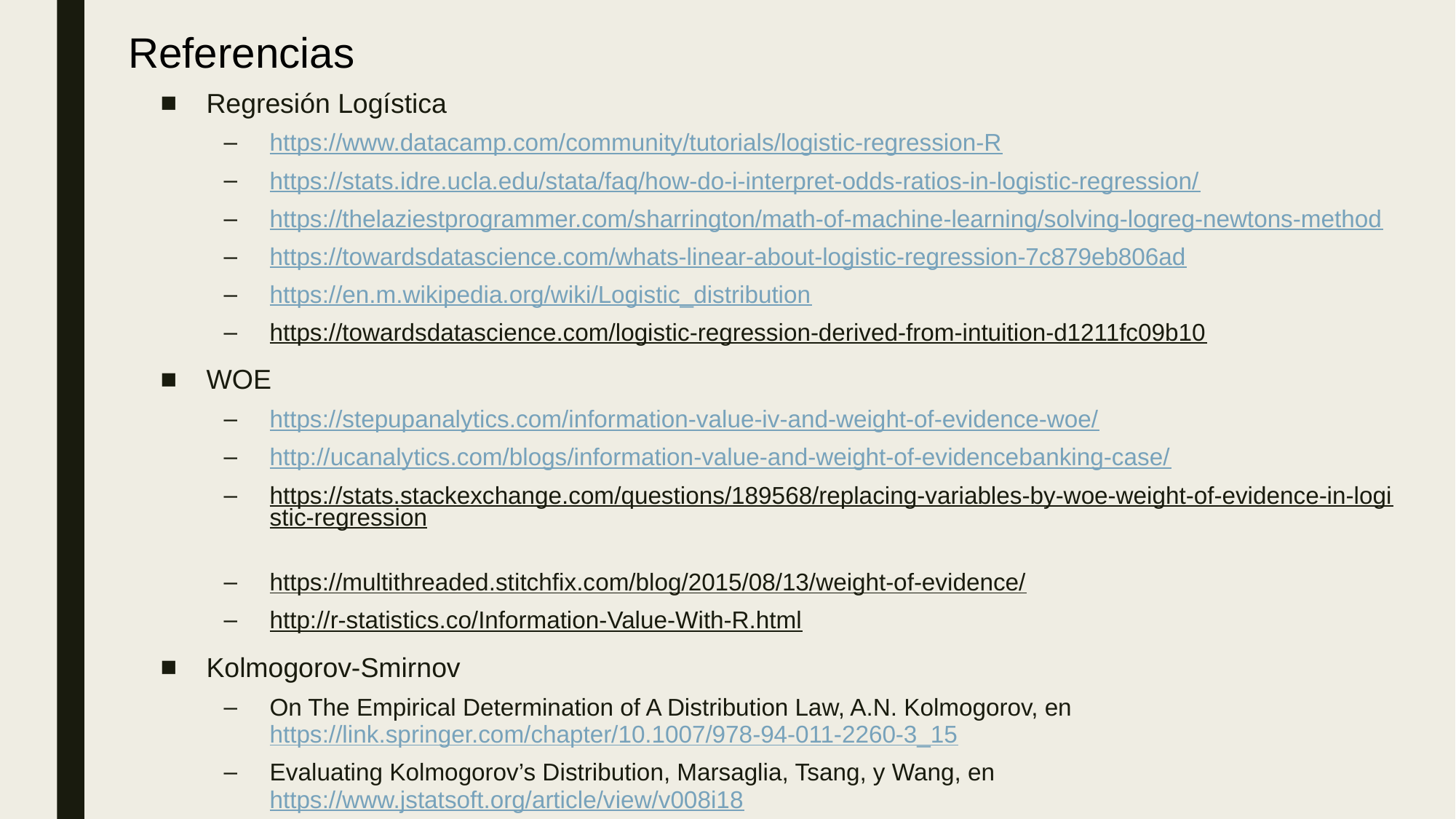

Referencias
Regresión Logística
https://www.datacamp.com/community/tutorials/logistic-regression-R
https://stats.idre.ucla.edu/stata/faq/how-do-i-interpret-odds-ratios-in-logistic-regression/
https://thelaziestprogrammer.com/sharrington/math-of-machine-learning/solving-logreg-newtons-method
https://towardsdatascience.com/whats-linear-about-logistic-regression-7c879eb806ad
https://en.m.wikipedia.org/wiki/Logistic_distribution
https://towardsdatascience.com/logistic-regression-derived-from-intuition-d1211fc09b10
WOE
https://stepupanalytics.com/information-value-iv-and-weight-of-evidence-woe/
http://ucanalytics.com/blogs/information-value-and-weight-of-evidencebanking-case/
https://stats.stackexchange.com/questions/189568/replacing-variables-by-woe-weight-of-evidence-in-logistic-regression
https://multithreaded.stitchfix.com/blog/2015/08/13/weight-of-evidence/
http://r-statistics.co/Information-Value-With-R.html
Kolmogorov-Smirnov
On The Empirical Determination of A Distribution Law, A.N. Kolmogorov, en https://link.springer.com/chapter/10.1007/978-94-011-2260-3_15
Evaluating Kolmogorov’s Distribution, Marsaglia, Tsang, y Wang, en https://www.jstatsoft.org/article/view/v008i18
Distribution Theory for Tests Based on The Sample Distribution Function, Durbin, J., Society for Industrial & Applied Mathematics, Philadelphia, 1972.